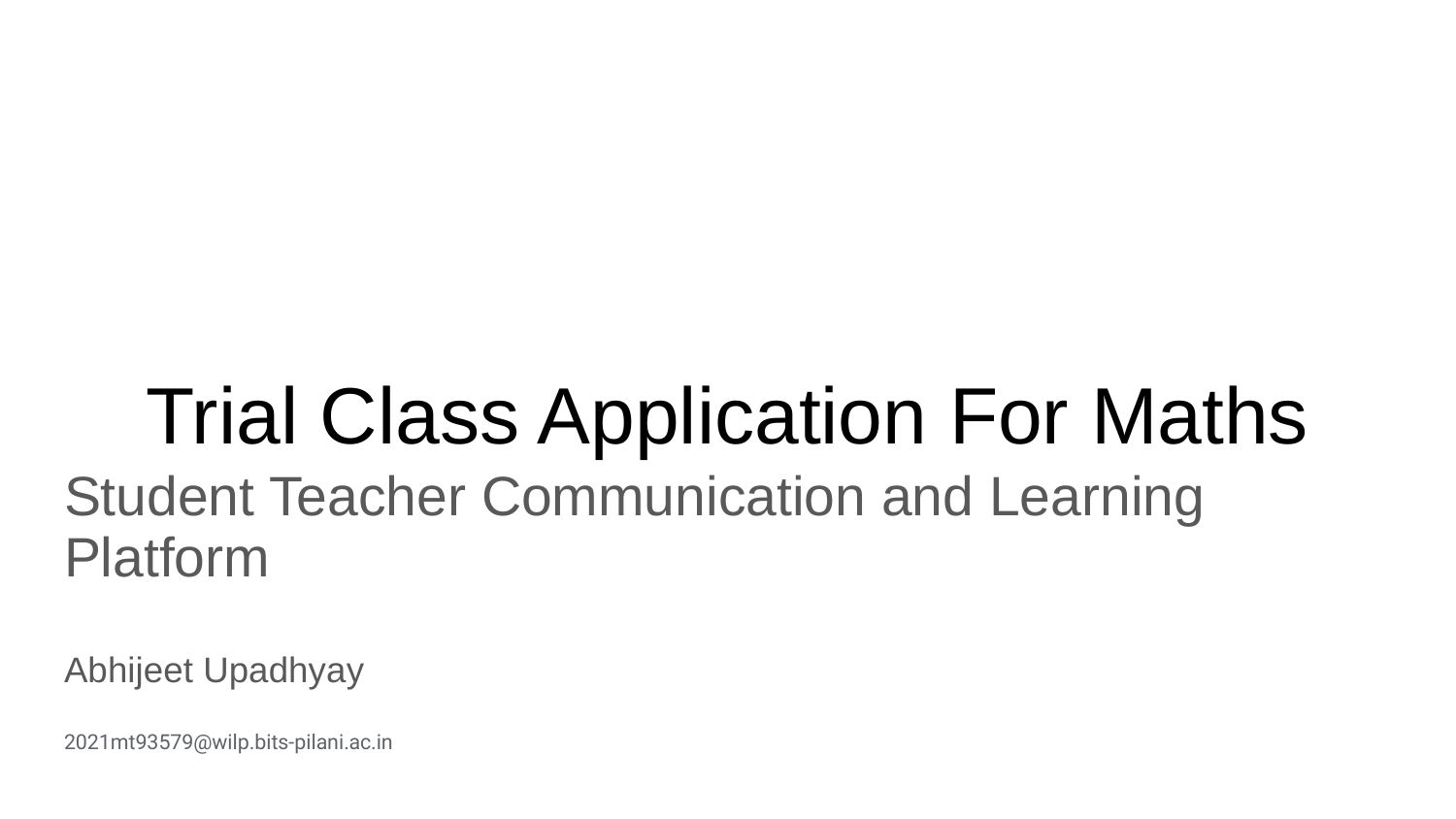

# Trial Class Application For Maths
Student Teacher Communication and Learning Platform

Abhijeet Upadhyay

2021mt93579@wilp.bits-pilani.ac.in